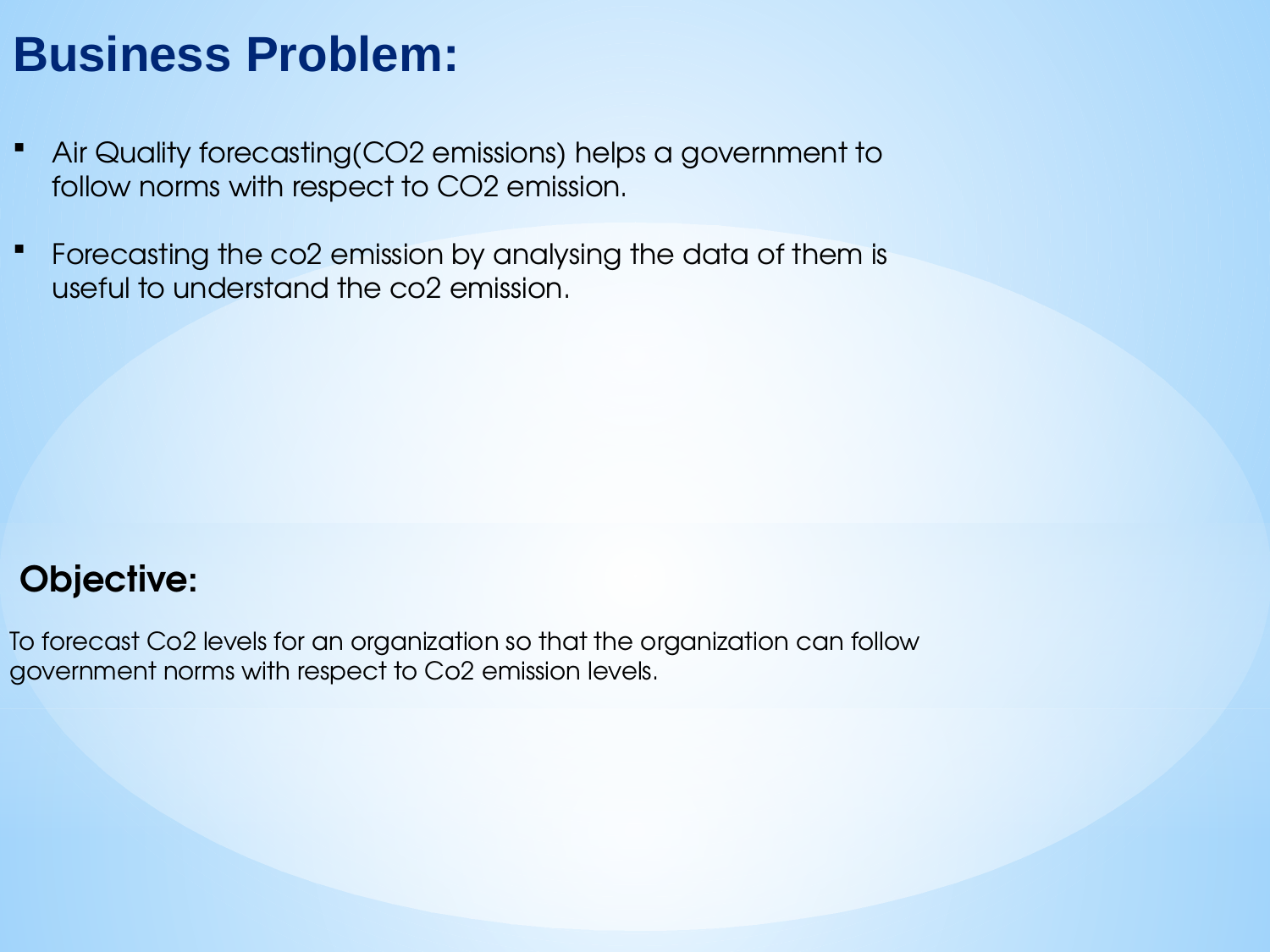

Business Problem:
Air Quality forecasting(CO2 emissions) helps a government to follow norms with respect to CO2 emission.

Forecasting the co2 emission by analysing the data of them is useful to understand the co2 emission.

Objective:
To forecast Co2 levels for an organization so that the organization can follow
government norms with respect to Co2 emission levels.